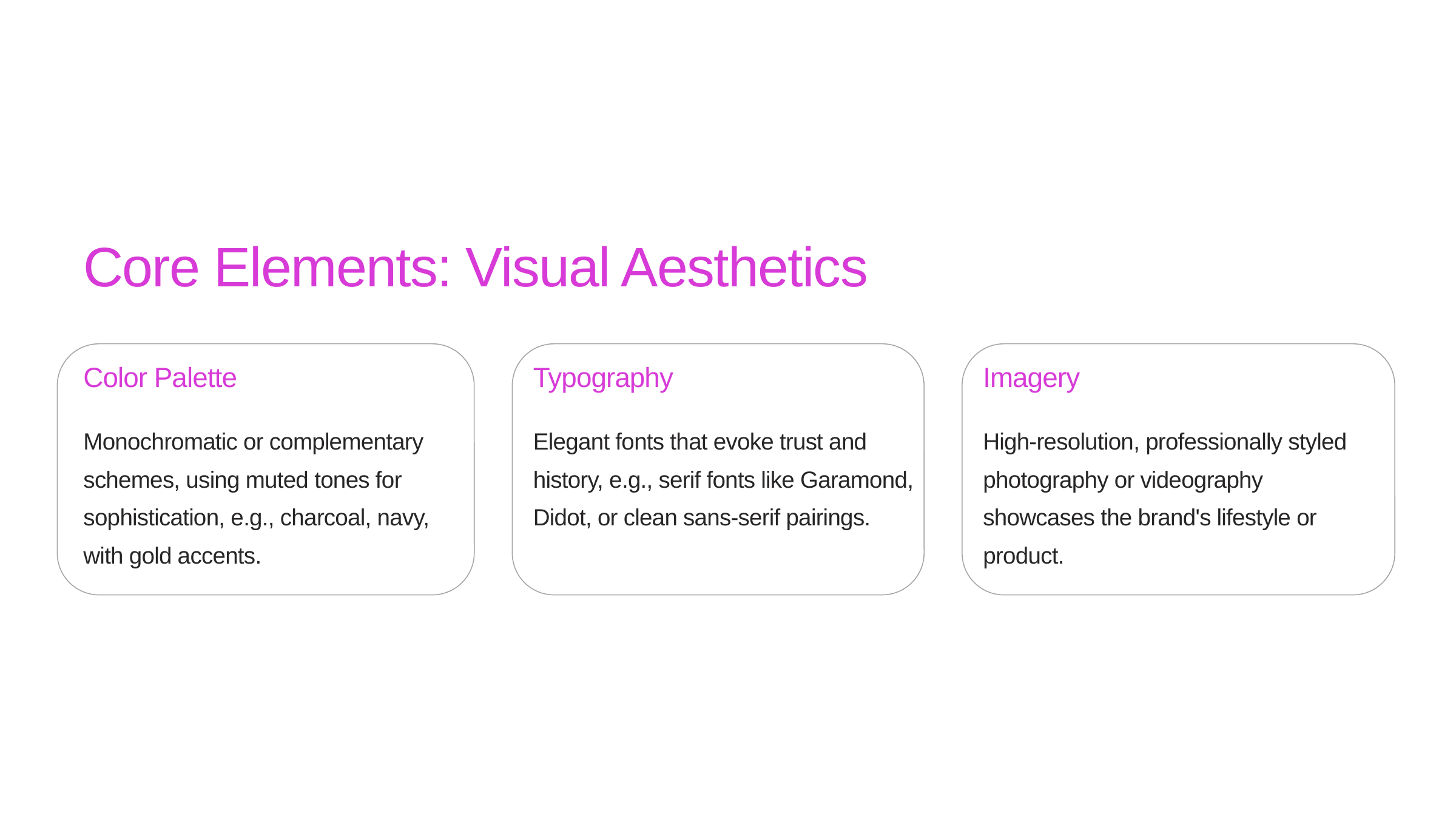

Core Elements: Visual Aesthetics

Color Palette
Typography
Imagery
Monochromatic or complementary schemes, using muted tones for sophistication, e.g., charcoal, navy, with gold accents.
Elegant fonts that evoke trust and history, e.g., serif fonts like Garamond, Didot, or clean sans-serif pairings.
High-resolution, professionally styled photography or videography showcases the brand's lifestyle or product.